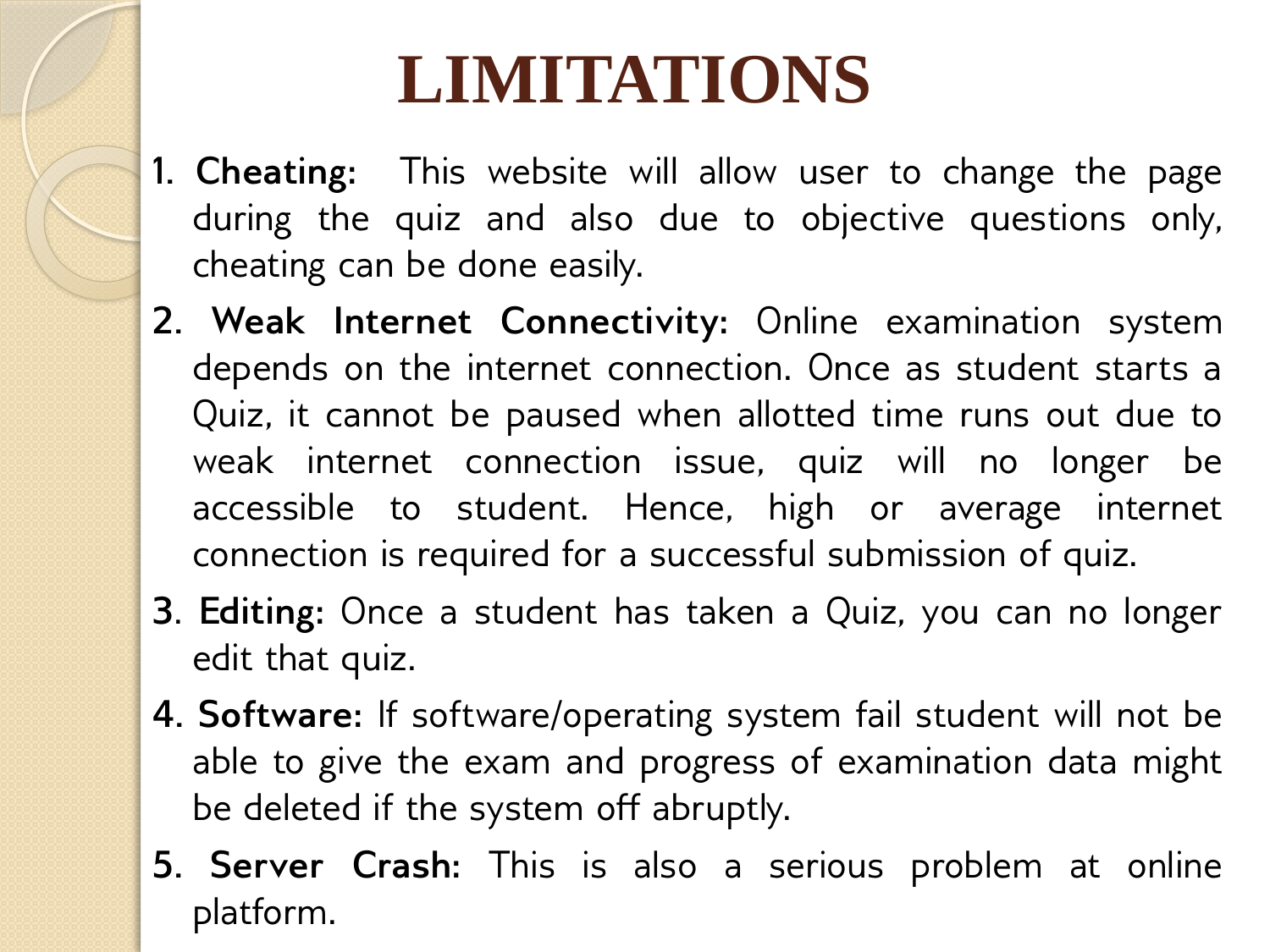

# LIMITATIONS
1. Cheating:  This website will allow user to change the page during the quiz and also due to objective questions only, cheating can be done easily.
2. Weak Internet Connectivity: Online examination system depends on the internet connection. Once as student starts a Quiz, it cannot be paused when allotted time runs out due to weak internet connection issue, quiz will no longer be accessible to student. Hence, high or average internet connection is required for a successful submission of quiz.
3. Editing: Once a student has taken a Quiz, you can no longer edit that quiz.
4. Software: If software/operating system fail student will not be able to give the exam and progress of examination data might be deleted if the system off abruptly.
5. Server Crash: This is also a serious problem at online platform.